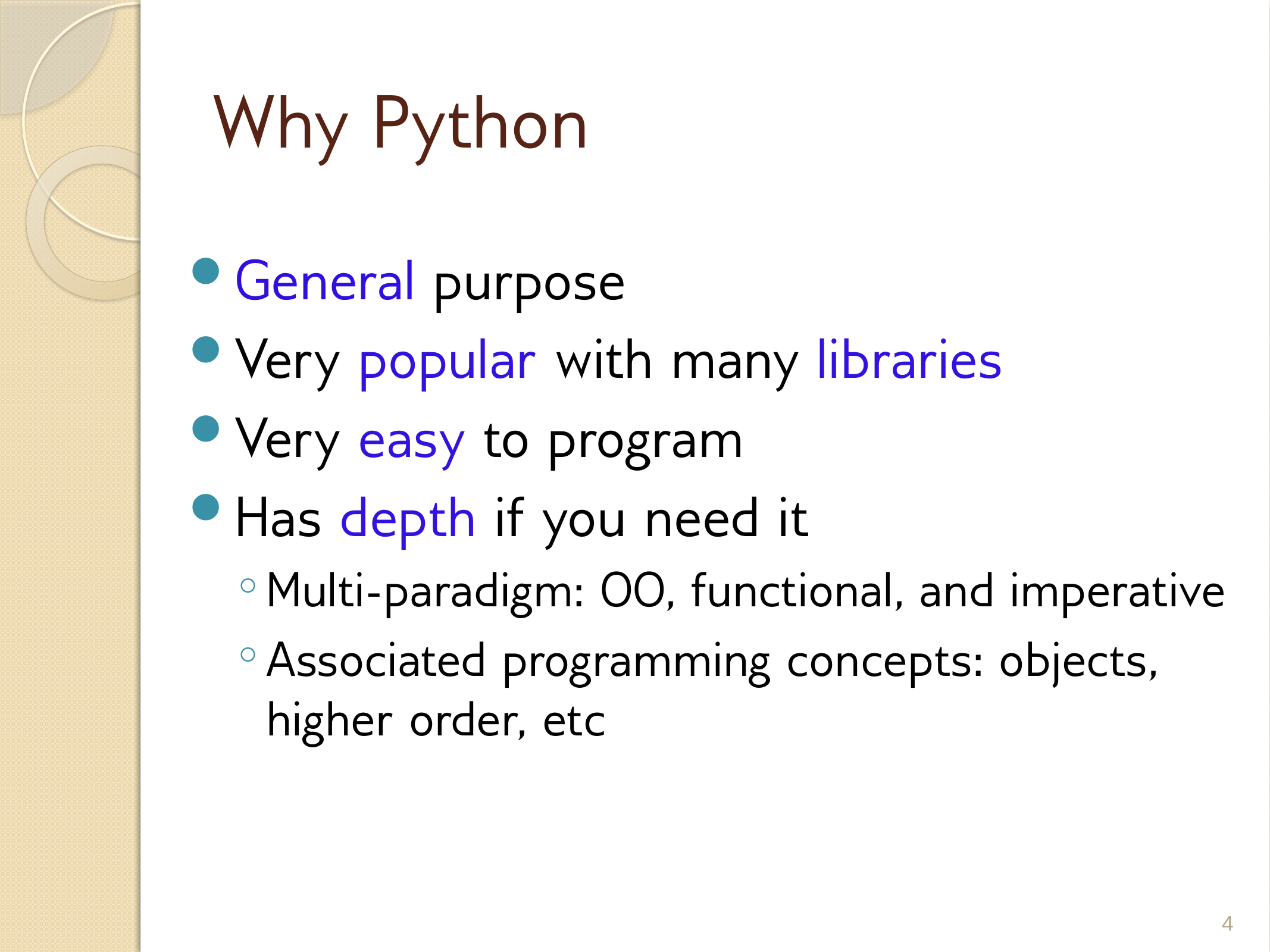

# Why Python
General purpose
Very popular with many libraries
Very easy to program
Has depth if you need it
Multi-paradigm: OO, functional, and imperative
Associated programming concepts: objects, higher order, etc

4